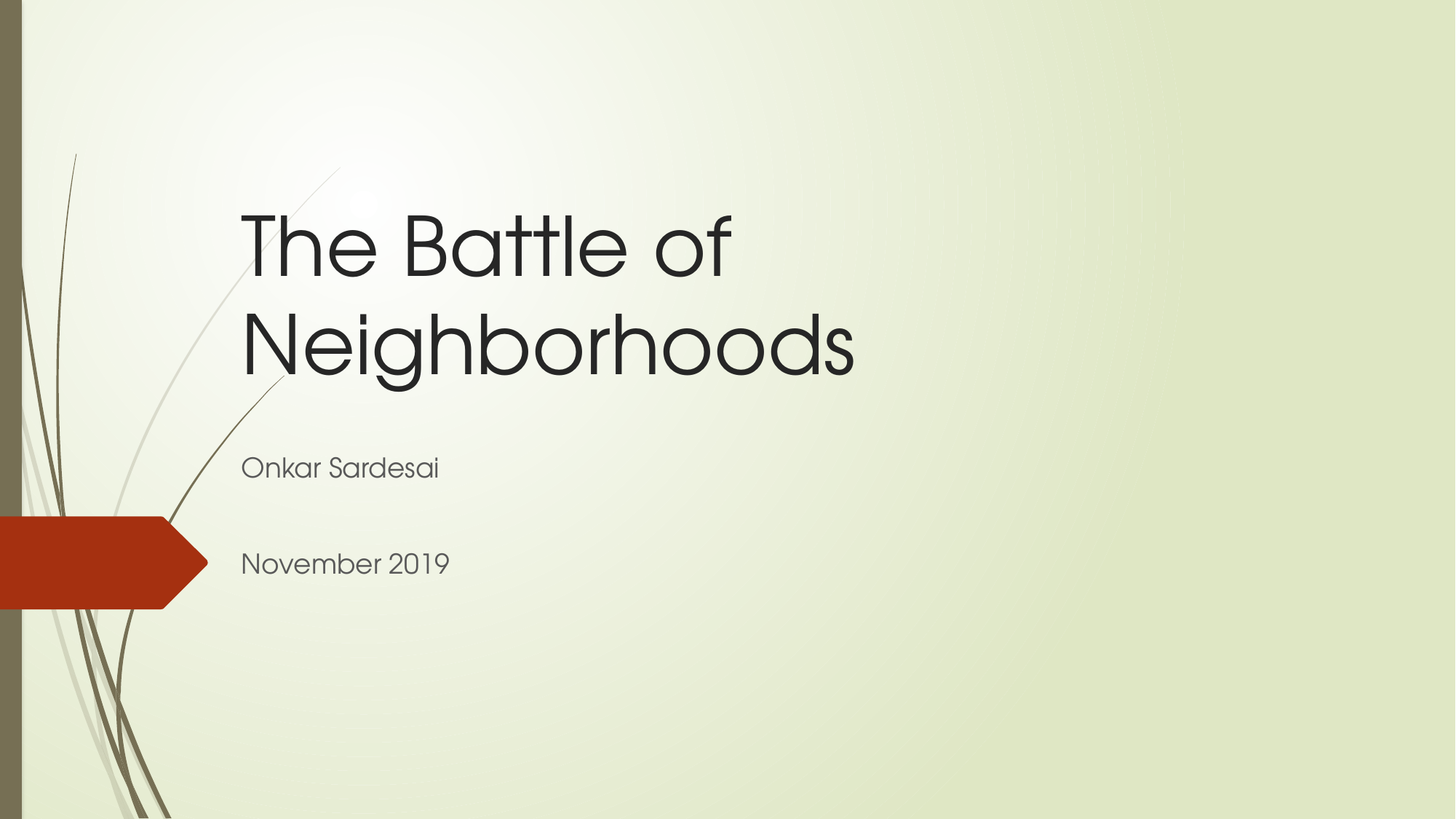

# The Battle of Neighborhoods
Onkar Sardesai

November 2019